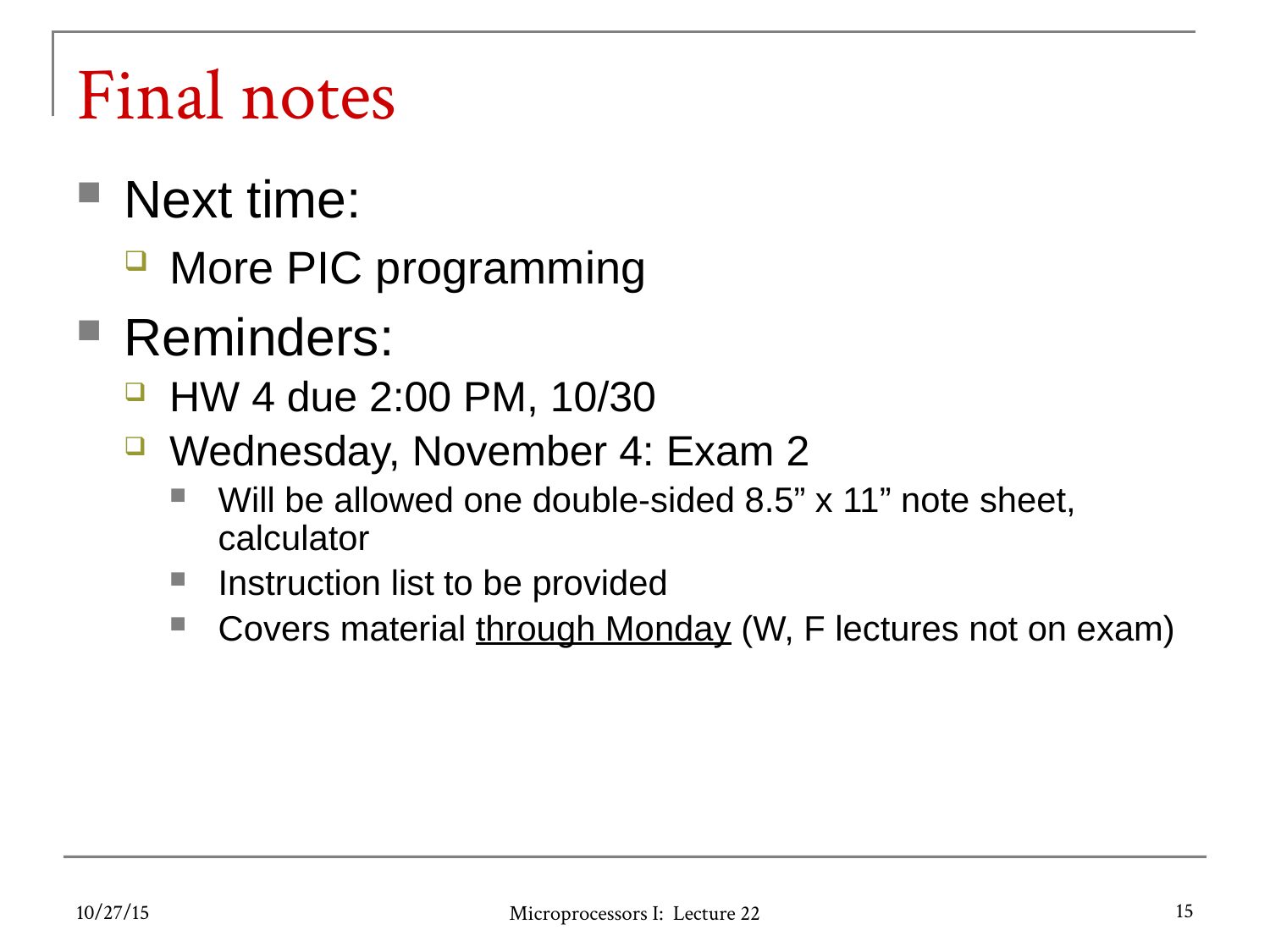

# Final notes
Next time:
More PIC programming
Reminders:
HW 4 due 2:00 PM, 10/30
Wednesday, November 4: Exam 2
Will be allowed one double-sided 8.5” x 11” note sheet, calculator
Instruction list to be provided
Covers material through Monday (W, F lectures not on exam)
10/27/15
15
Microprocessors I:  Lecture 22